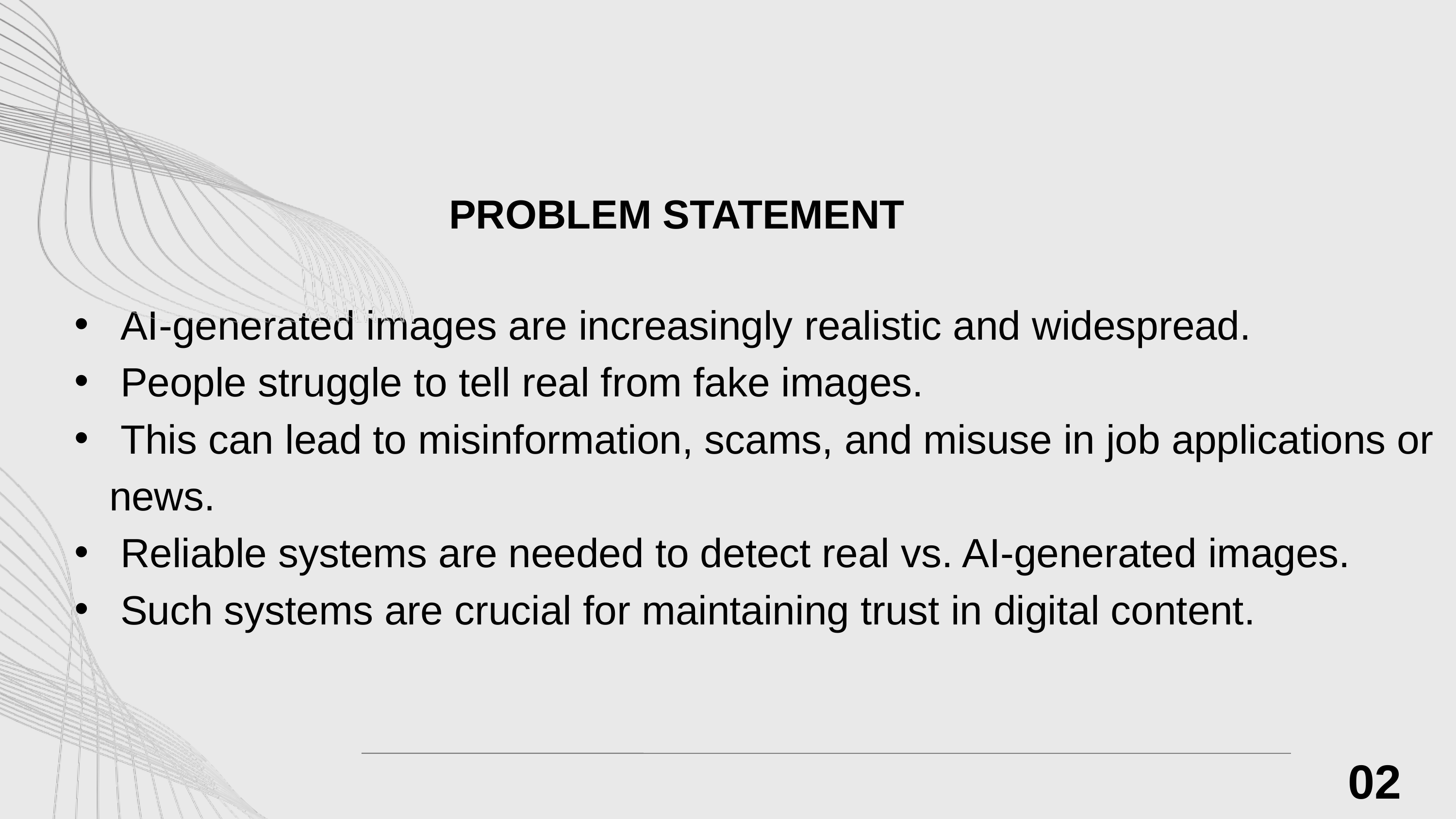

PROBLEM STATEMENT
 AI-generated images are increasingly realistic and widespread.
 People struggle to tell real from fake images.
 This can lead to misinformation, scams, and misuse in job applications or news.
 Reliable systems are needed to detect real vs. AI-generated images.
 Such systems are crucial for maintaining trust in digital content.

02